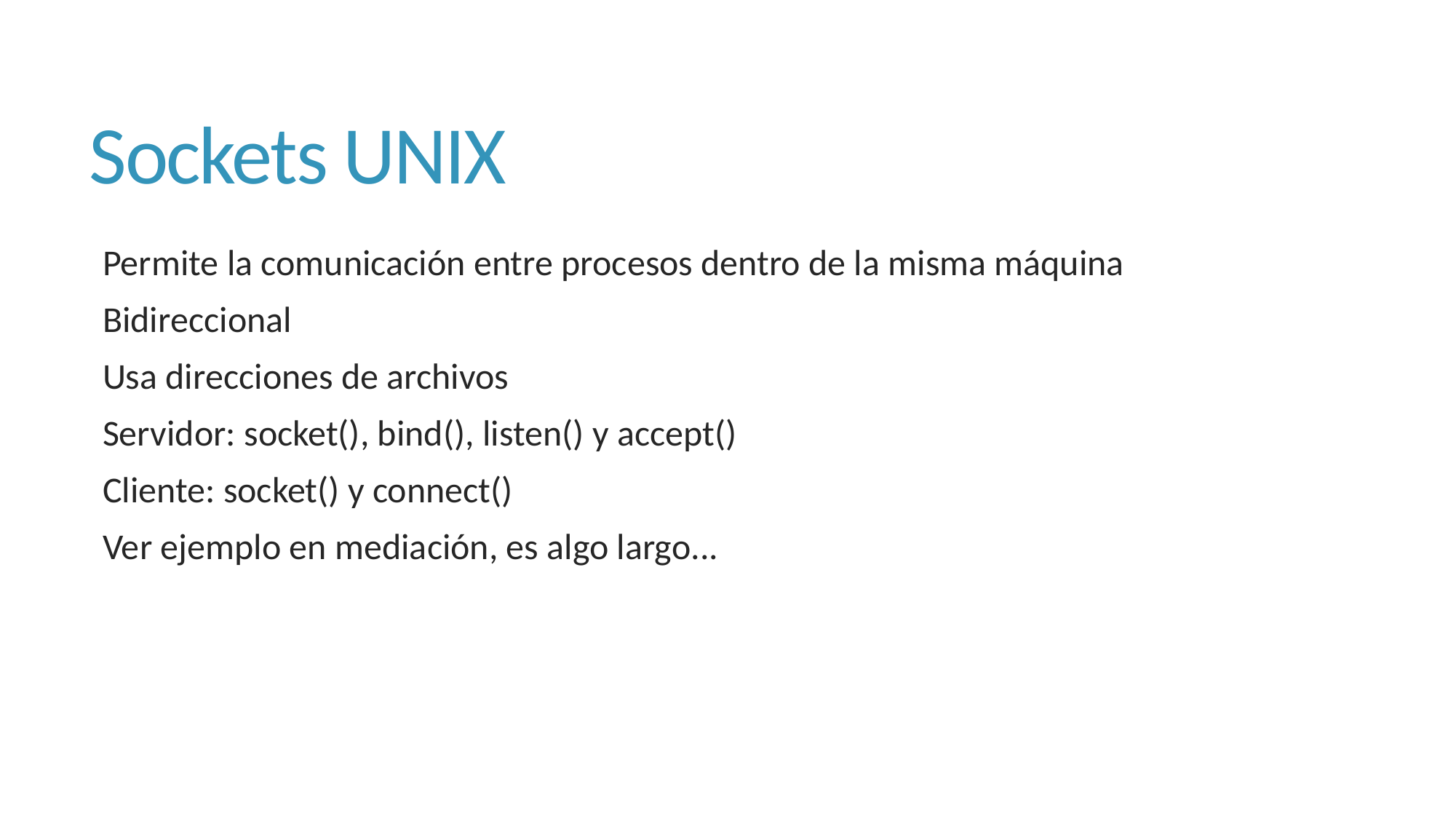

# Sockets UNIX
Permite la comunicación entre procesos dentro de la misma máquina
Bidireccional
Usa direcciones de archivos
Servidor: socket(), bind(), listen() y accept()
Cliente: socket() y connect()
Ver ejemplo en mediación, es algo largo...